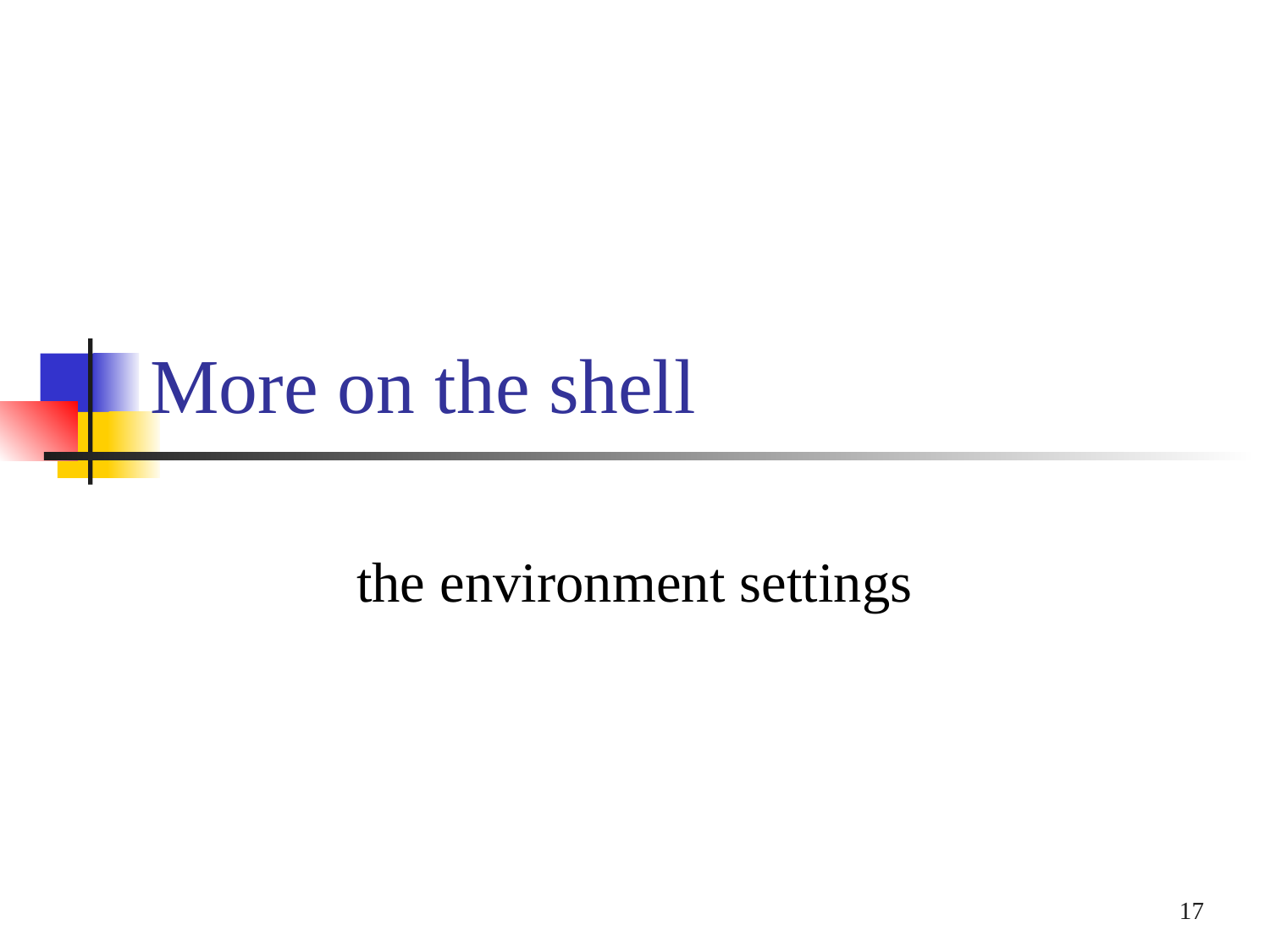

# More on the shell
the environment settings
17